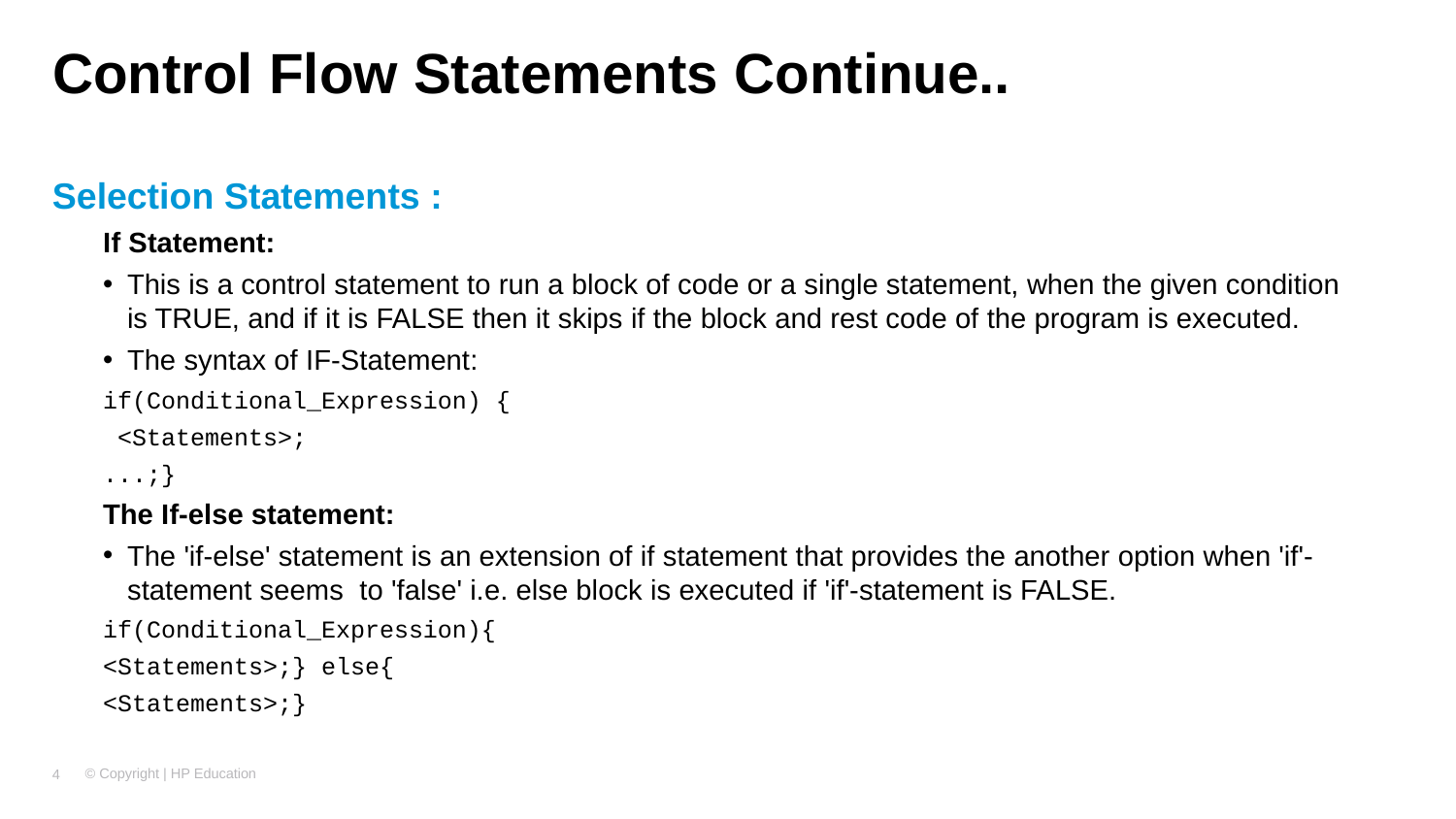

# Control Flow Statements Continue..
Selection Statements :
If Statement:
This is a control statement to run a block of code or a single statement, when the given condition is TRUE, and if it is FALSE then it skips if the block and rest code of the program is executed.
The syntax of IF-Statement:
if(Conditional_Expression) {
 <Statements>;
...;}
The If-else statement:
The 'if-else' statement is an extension of if statement that provides the another option when 'if'-statement seems  to 'false' i.e. else block is executed if 'if'-statement is FALSE.
if(Conditional_Expression){
<Statements>;} else{
<Statements>;}